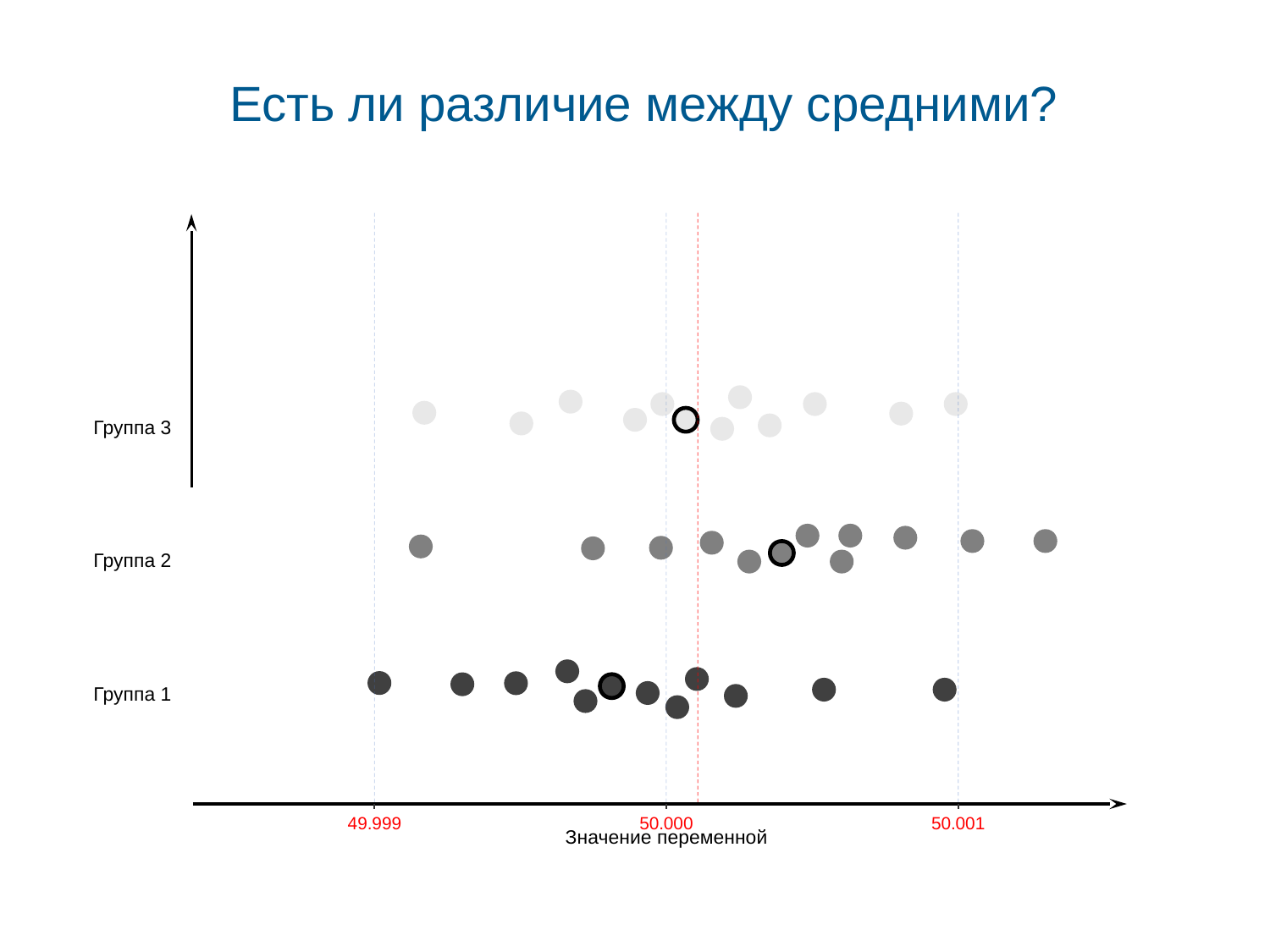

Есть ли различие между средними?

Группа 3

Группа 2

Группа 1

49.999
50.000
50.001
Значение переменной